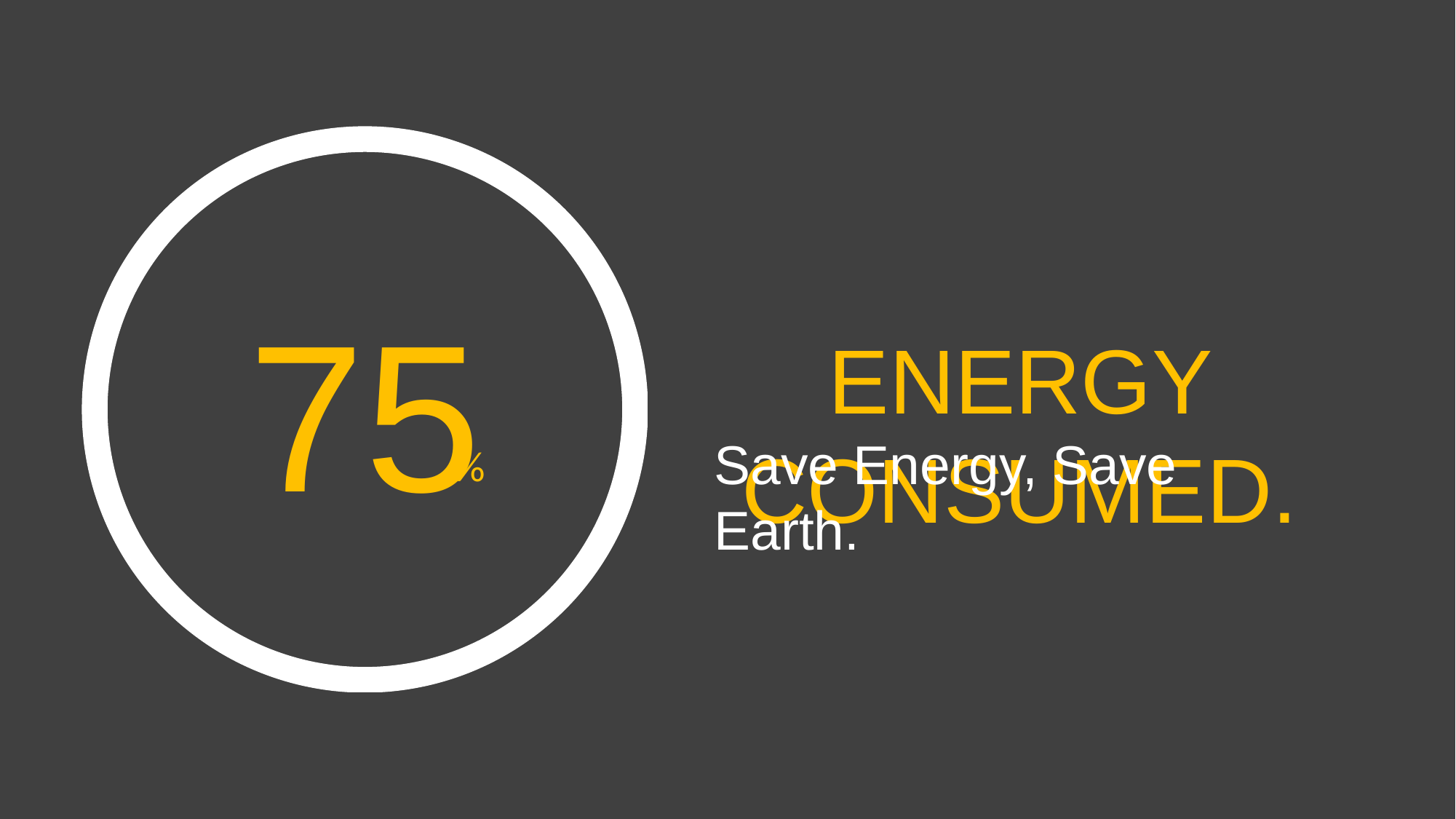

75
%
ENERGY CONSUMED.
Save Energy, Save Earth.